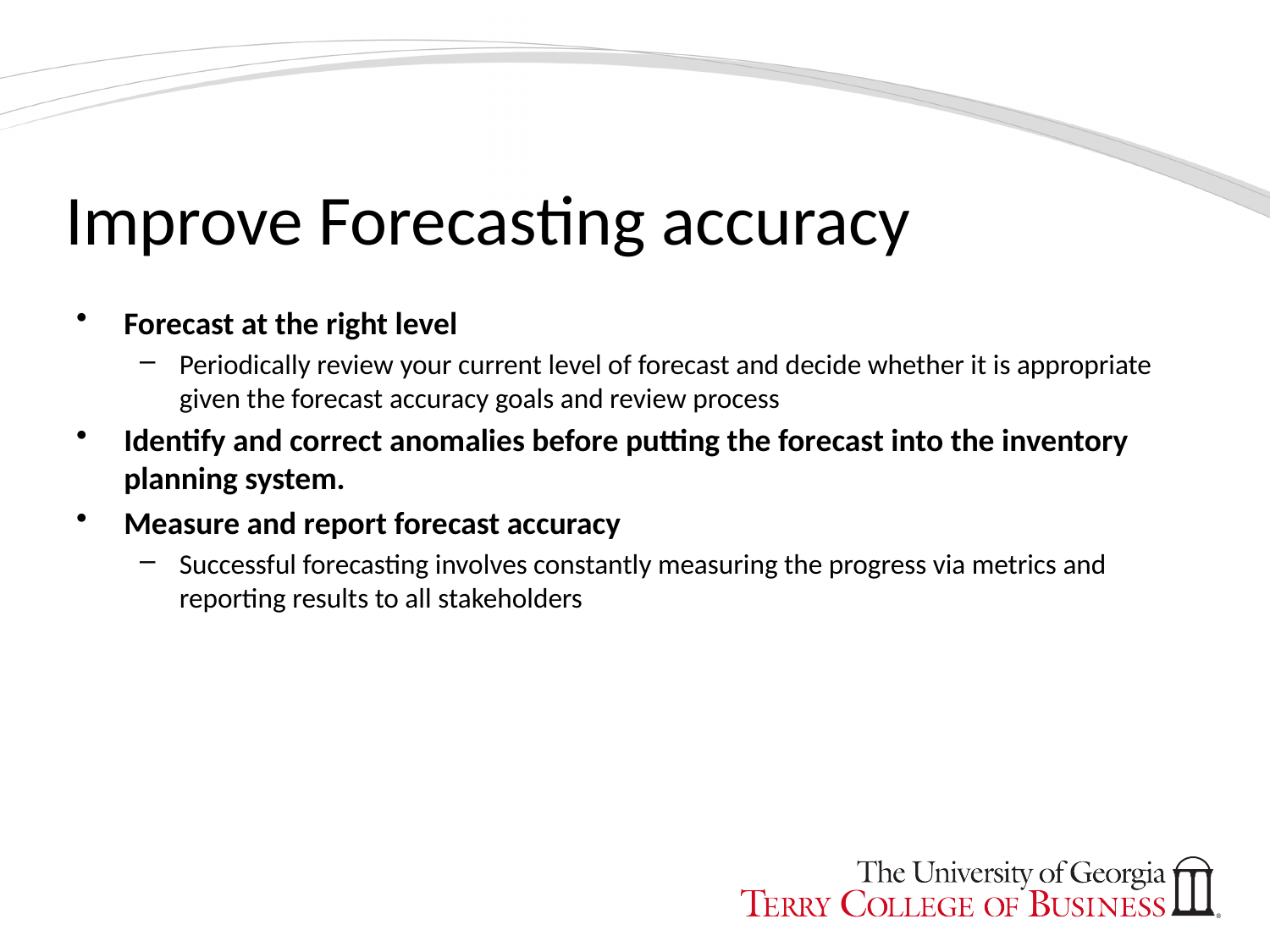

# Improve Forecasting accuracy
Forecast at the right level
Periodically review your current level of forecast and decide whether it is appropriate given the forecast accuracy goals and review process
Identify and correct anomalies before putting the forecast into the inventory planning system.
Measure and report forecast accuracy
Successful forecasting involves constantly measuring the progress via metrics and reporting results to all stakeholders